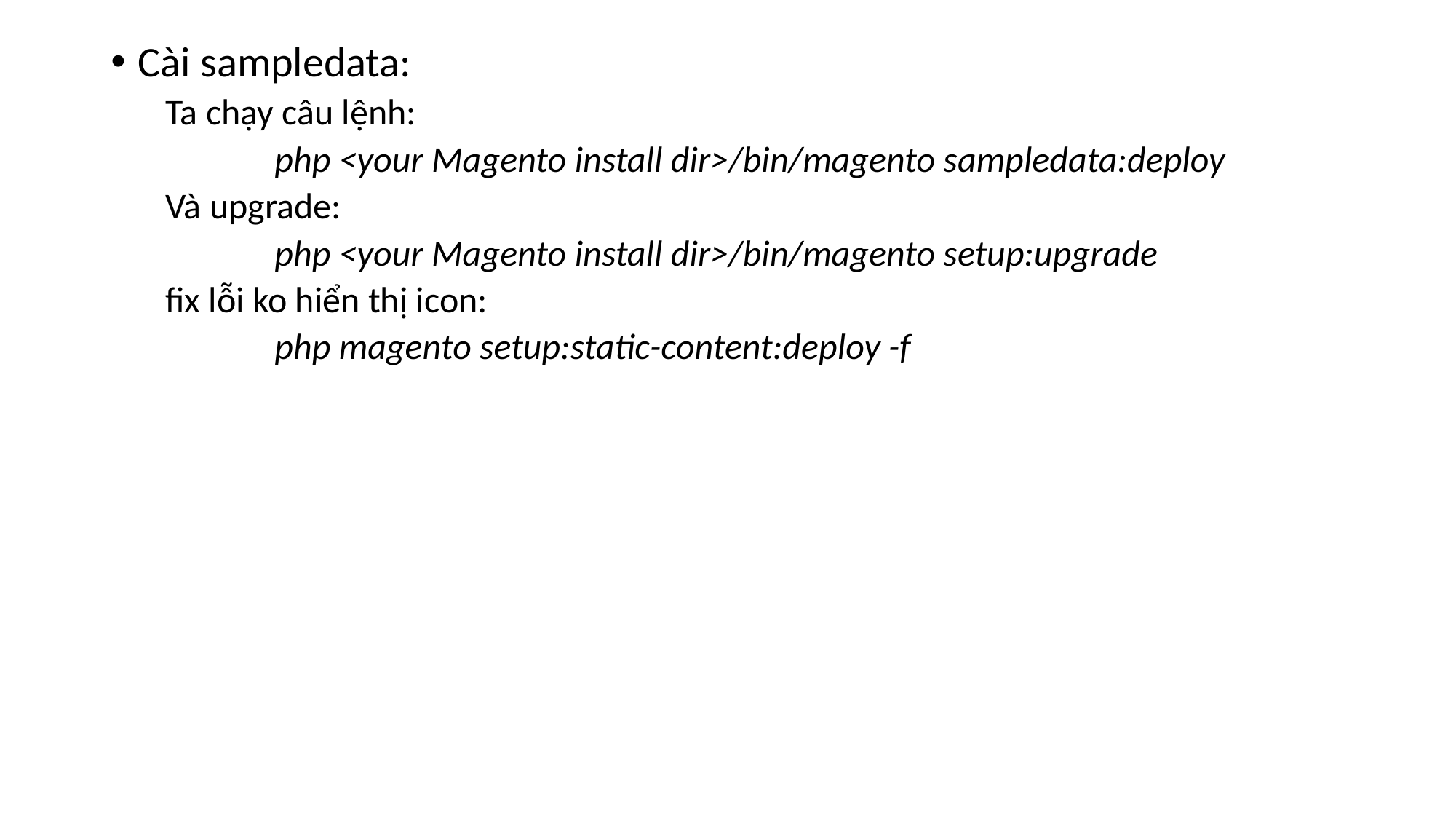

Cài sampledata:
Ta chạy câu lệnh:
	php <your Magento install dir>/bin/magento sampledata:deploy
Và upgrade:
	php <your Magento install dir>/bin/magento setup:upgrade
fix lỗi ko hiển thị icon:
	php magento setup:static-content:deploy -f